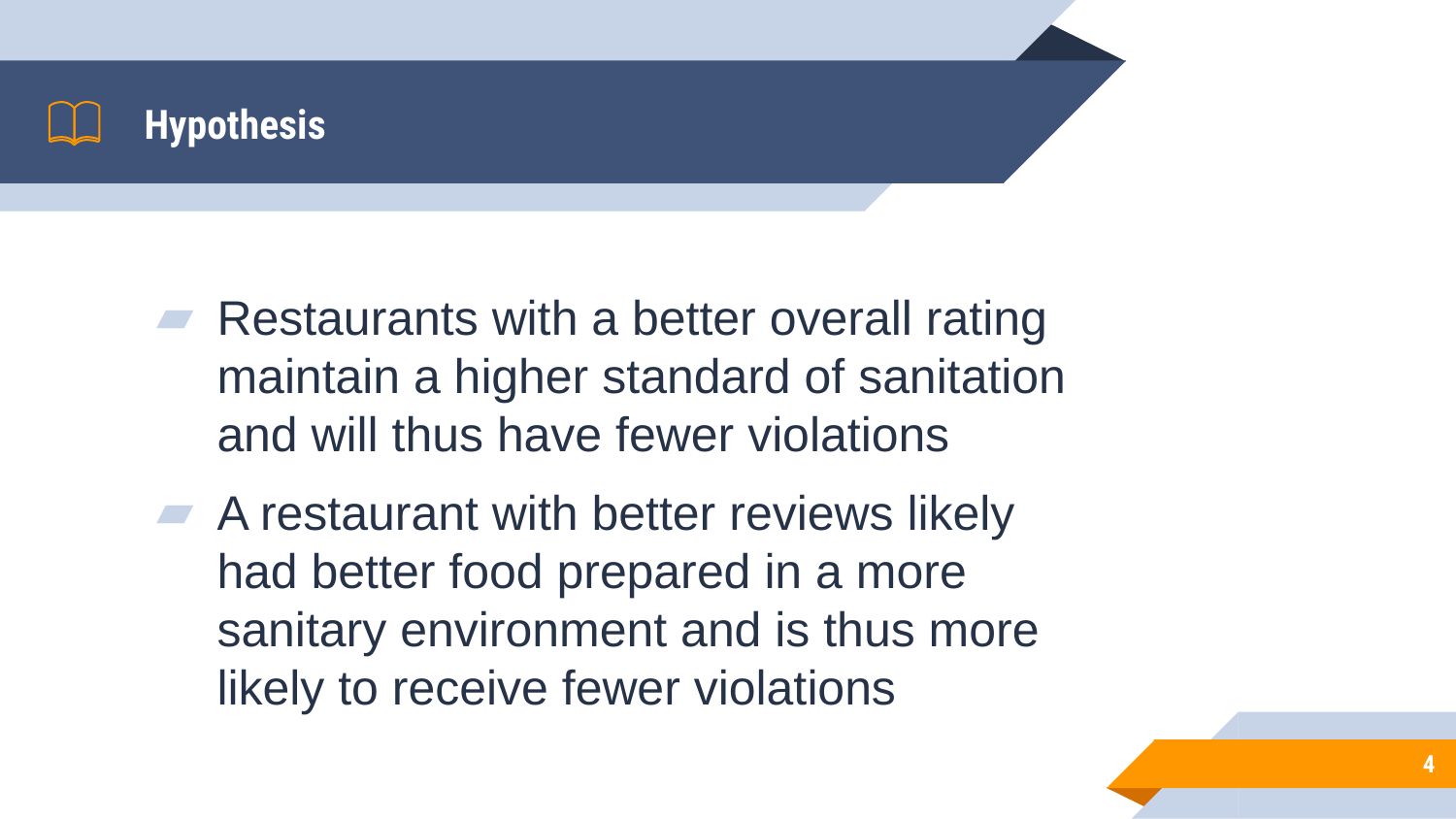

# Hypothesis

Restaurants with a better overall rating maintain a higher standard of sanitation and will thus have fewer violations
A restaurant with better reviews likely had better food prepared in a more sanitary environment and is thus more likely to receive fewer violations
4